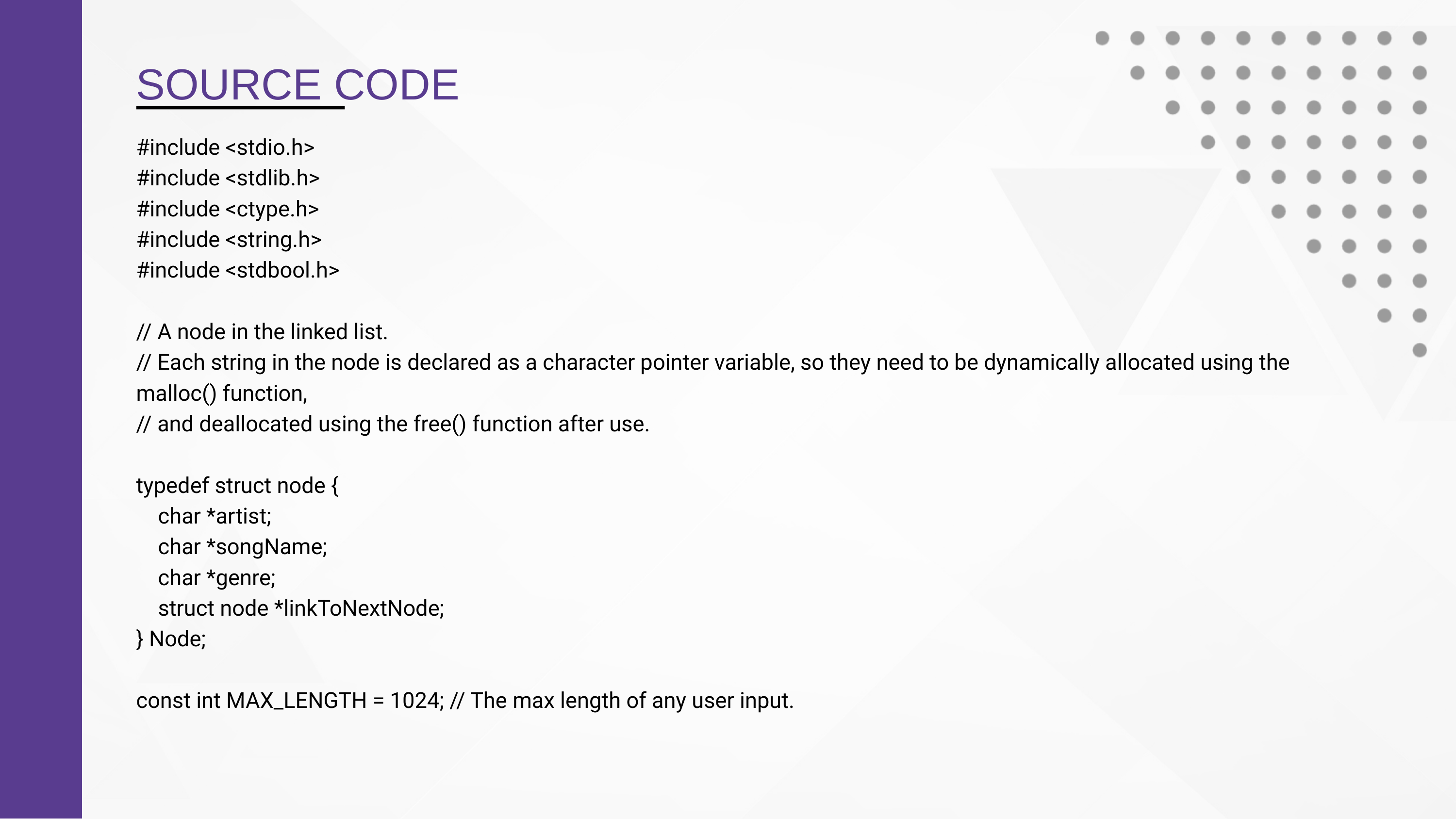

SOURCE CODE

#include <stdio.h>
#include <stdlib.h>
#include <ctype.h>
#include <string.h>
#include <stdbool.h>

// A node in the linked list.
// Each string in the node is declared as a character pointer variable, so they need to be dynamically allocated using the malloc() function,
// and deallocated using the free() function after use.

typedef struct node {
    char *artist;
    char *songName;
    char *genre;
    struct node *linkToNextNode;
} Node;

const int MAX_LENGTH = 1024; // The max length of any user input.